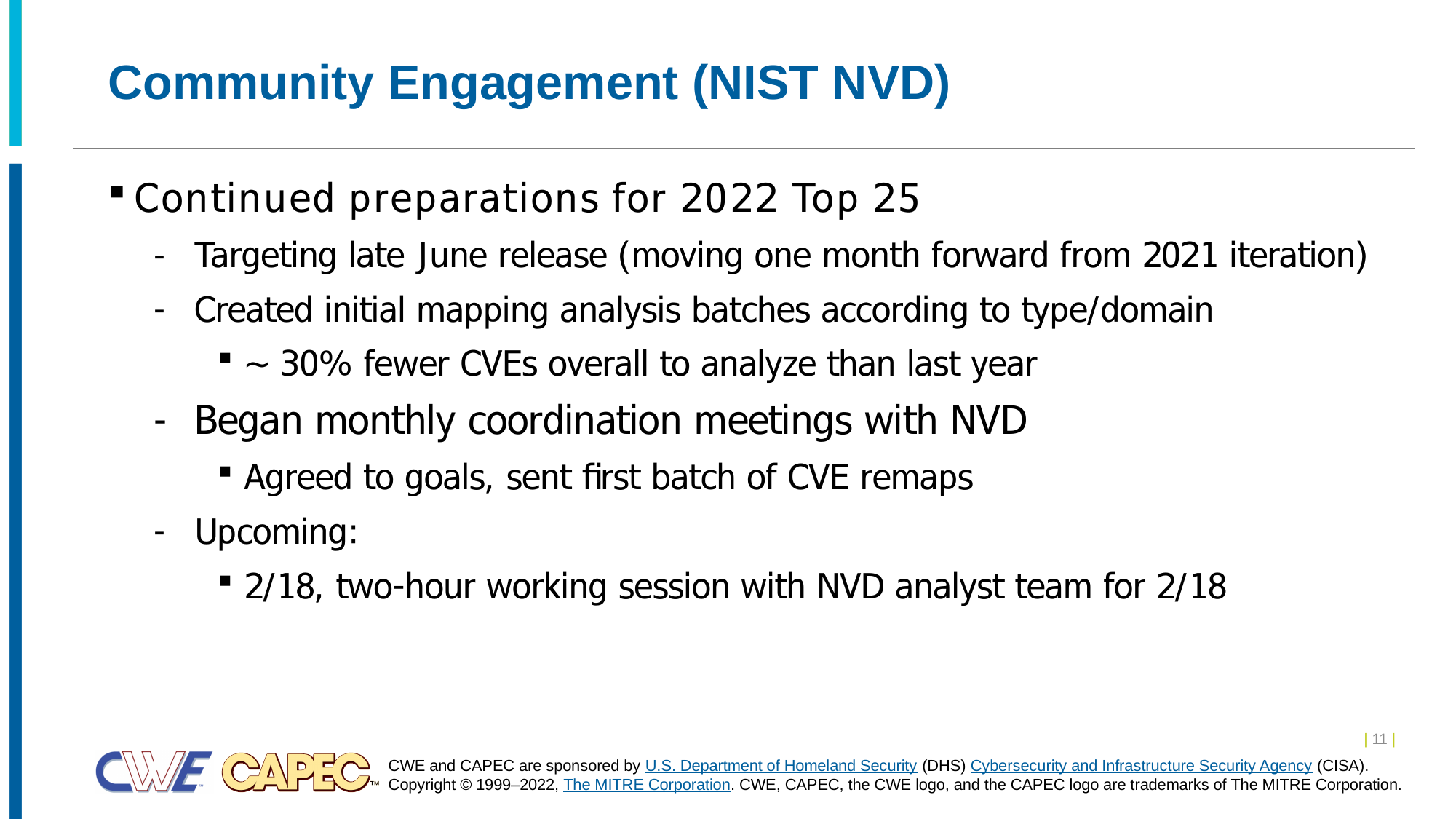

# Community Engagement (NIST NVD)
Continued preparations for 2022 Top 25
Targeting late June release (moving one month forward from 2021 iteration)
Created initial mapping analysis batches according to type/domain
~ 30% fewer CVEs overall to analyze than last year
Began monthly coordination meetings with NVD
Agreed to goals, sent first batch of CVE remaps
Upcoming:
2/18, two-hour working session with NVD analyst team for 2/18
| 11 |